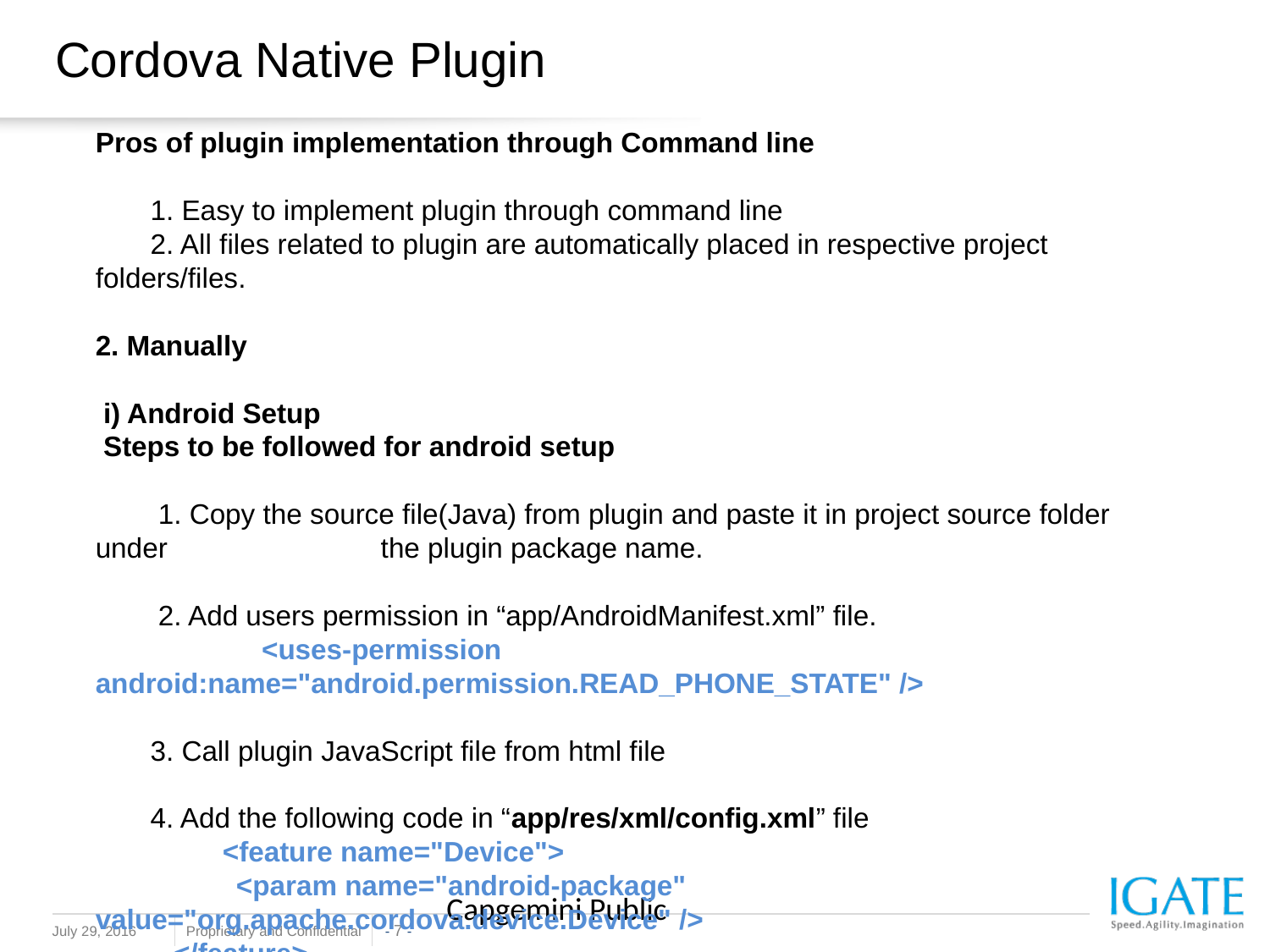

# Cordova Native Plugin

Pros of plugin implementation through Command line

       1. Easy to implement plugin through command line
       2. All files related to plugin are automatically placed in respective project folders/files.

2. Manually

 i) Android Setup
 Steps to be followed for android setup

        1. Copy the source file(Java) from plugin and paste it in project source folder under 		    the plugin package name.

        2. Add users permission in “app/AndroidManifest.xml” file.
	     <uses-permission android:name="android.permission.READ_PHONE_STATE" />

       3. Call plugin JavaScript file from html file

       4. Add the following code in “app/res/xml/config.xml” file
	<feature name="Device">
                  <param name="android-package" value="org.apache.cordova.device.Device" />
          </feature>
Refer : http://developer.android.com/reference/android/Manifest.permission.html
Capgemini Public